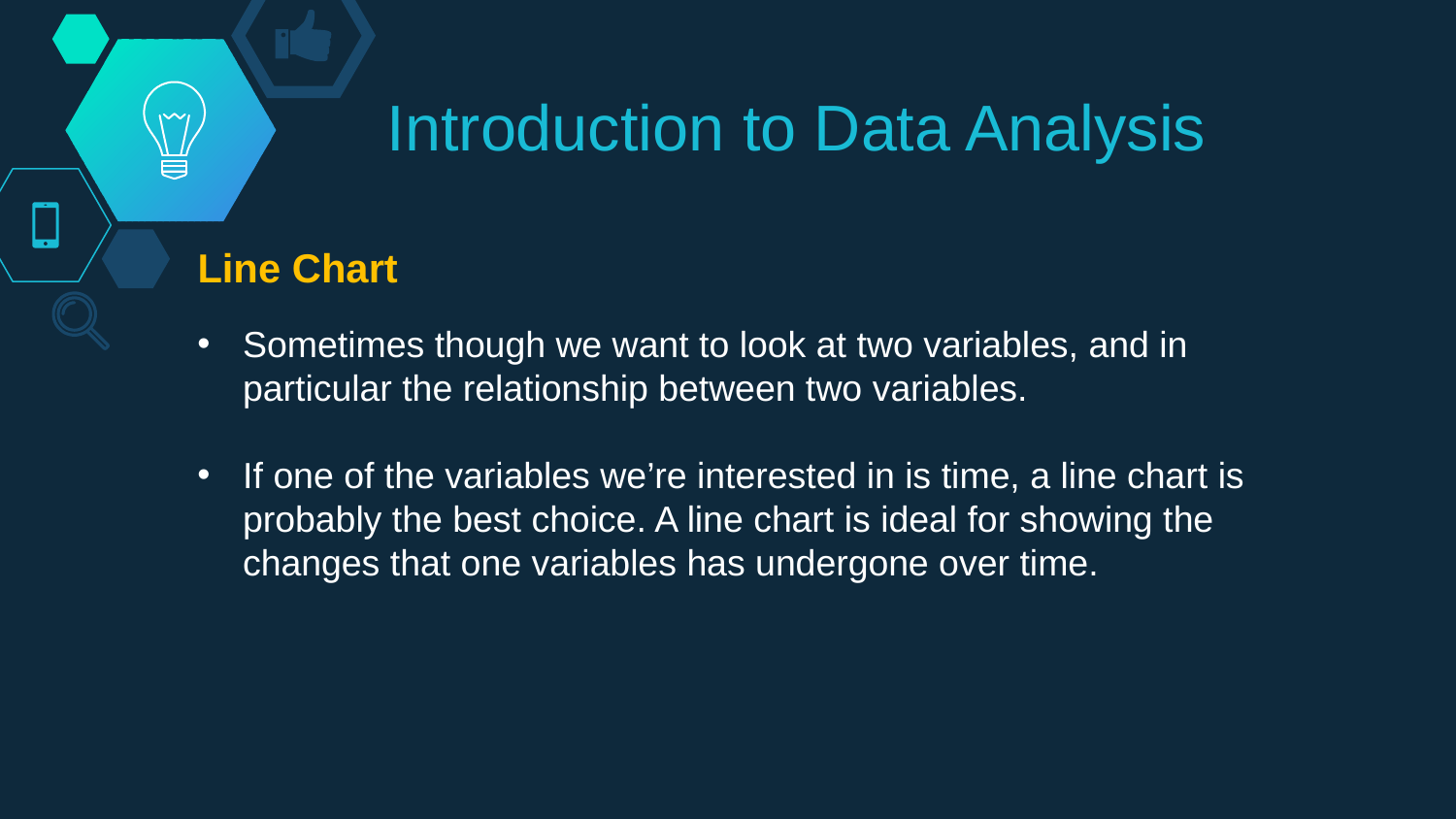

# Introduction to Data Analysis
Line Chart
Sometimes though we want to look at two variables, and in particular the relationship between two variables.

If one of the variables we’re interested in is time, a line chart is probably the best choice. A line chart is ideal for showing the changes that one variables has undergone over time.